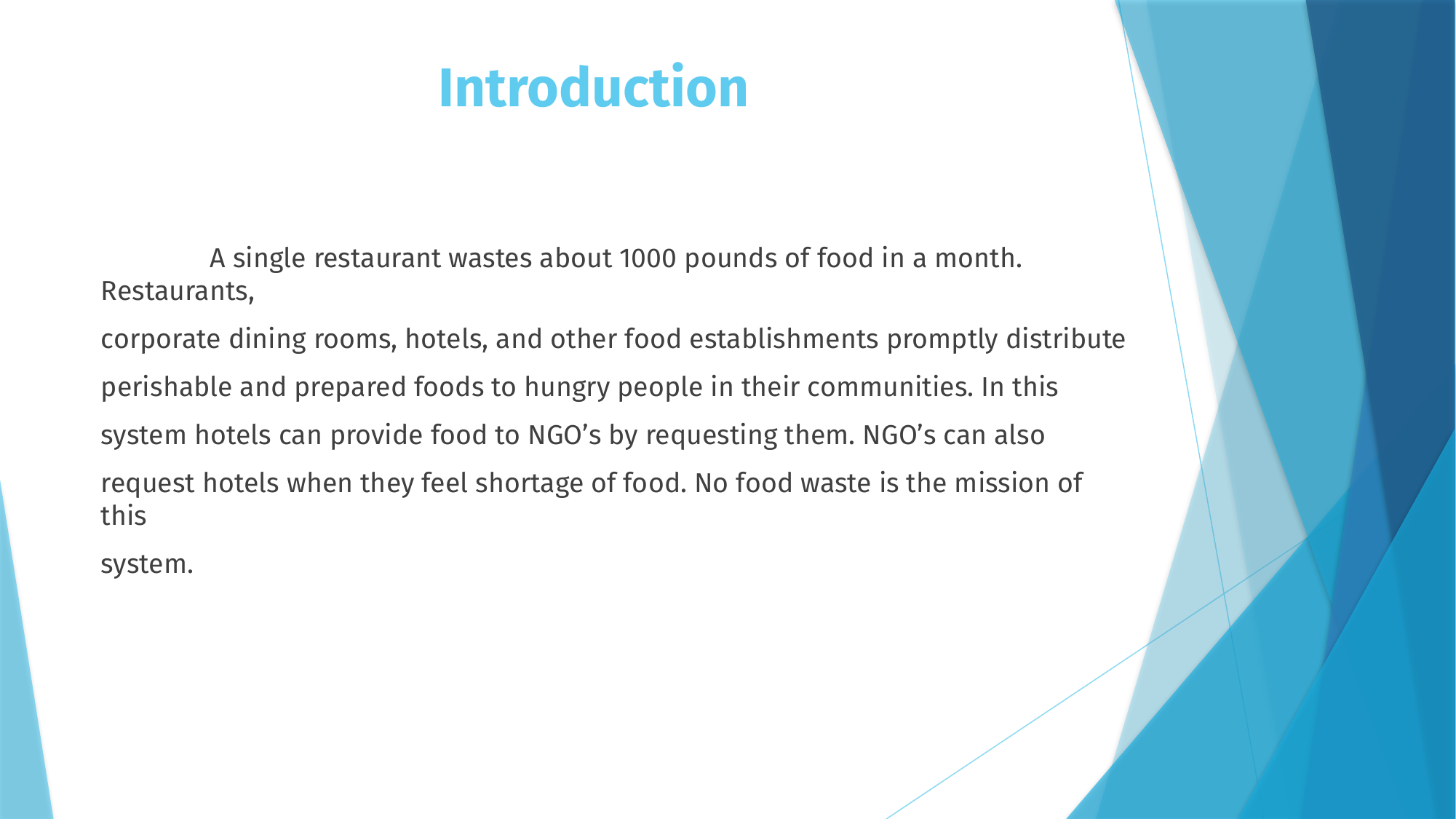

# Introduction
	A single restaurant wastes about 1000 pounds of food in a month. Restaurants,
corporate dining rooms, hotels, and other food establishments promptly distribute
perishable and prepared foods to hungry people in their communities. In this
system hotels can provide food to NGO’s by requesting them. NGO’s can also
request hotels when they feel shortage of food. No food waste is the mission of this
system.